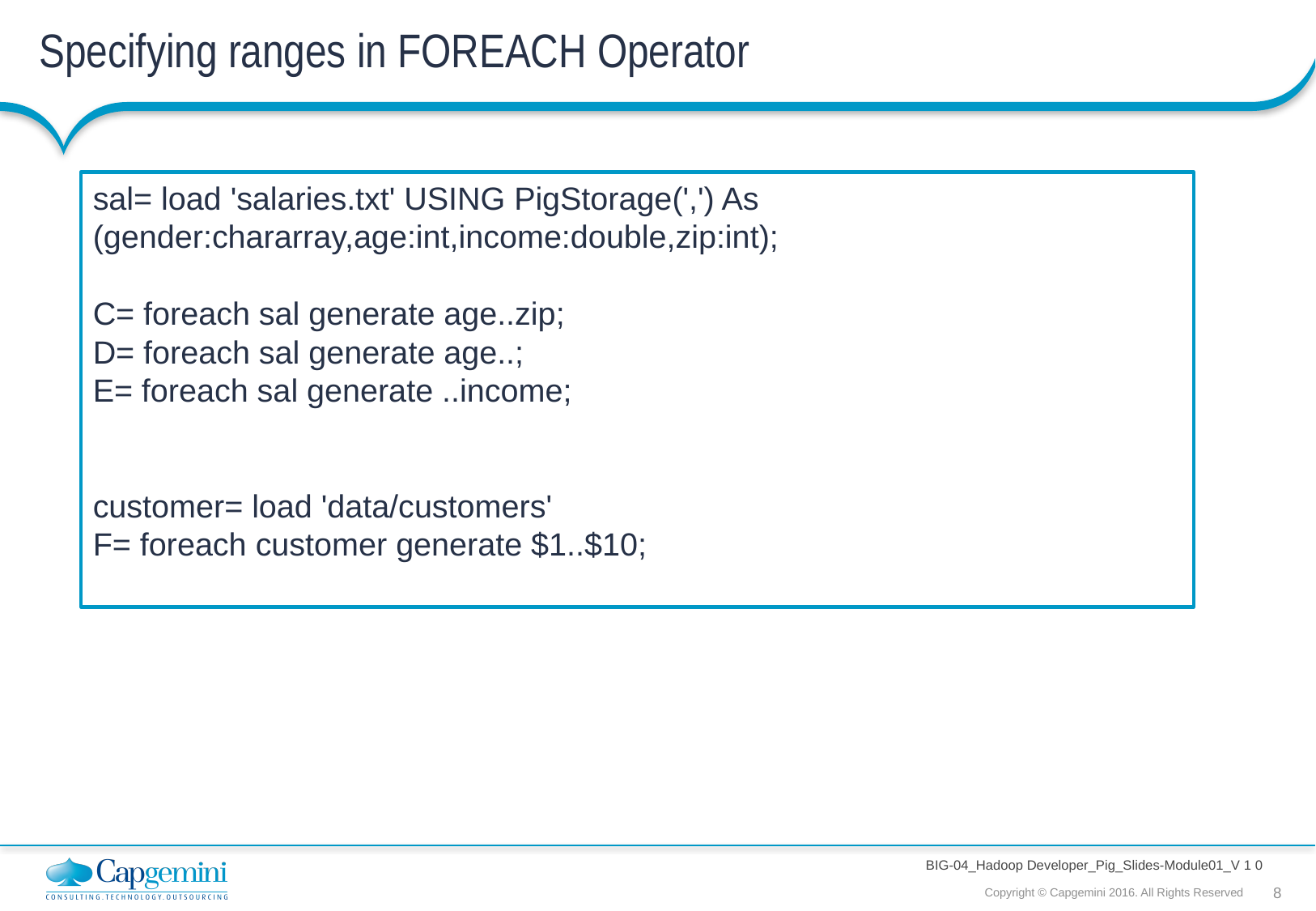

# Specifying ranges in FOREACH Operator
sal= load 'salaries.txt' USING PigStorage(',') As (gender:chararray,age:int,income:double,zip:int);

C= foreach sal generate age..zip;
D= foreach sal generate age..;
E= foreach sal generate ..income;

customer= load 'data/customers'
F= foreach customer generate $1..$10;